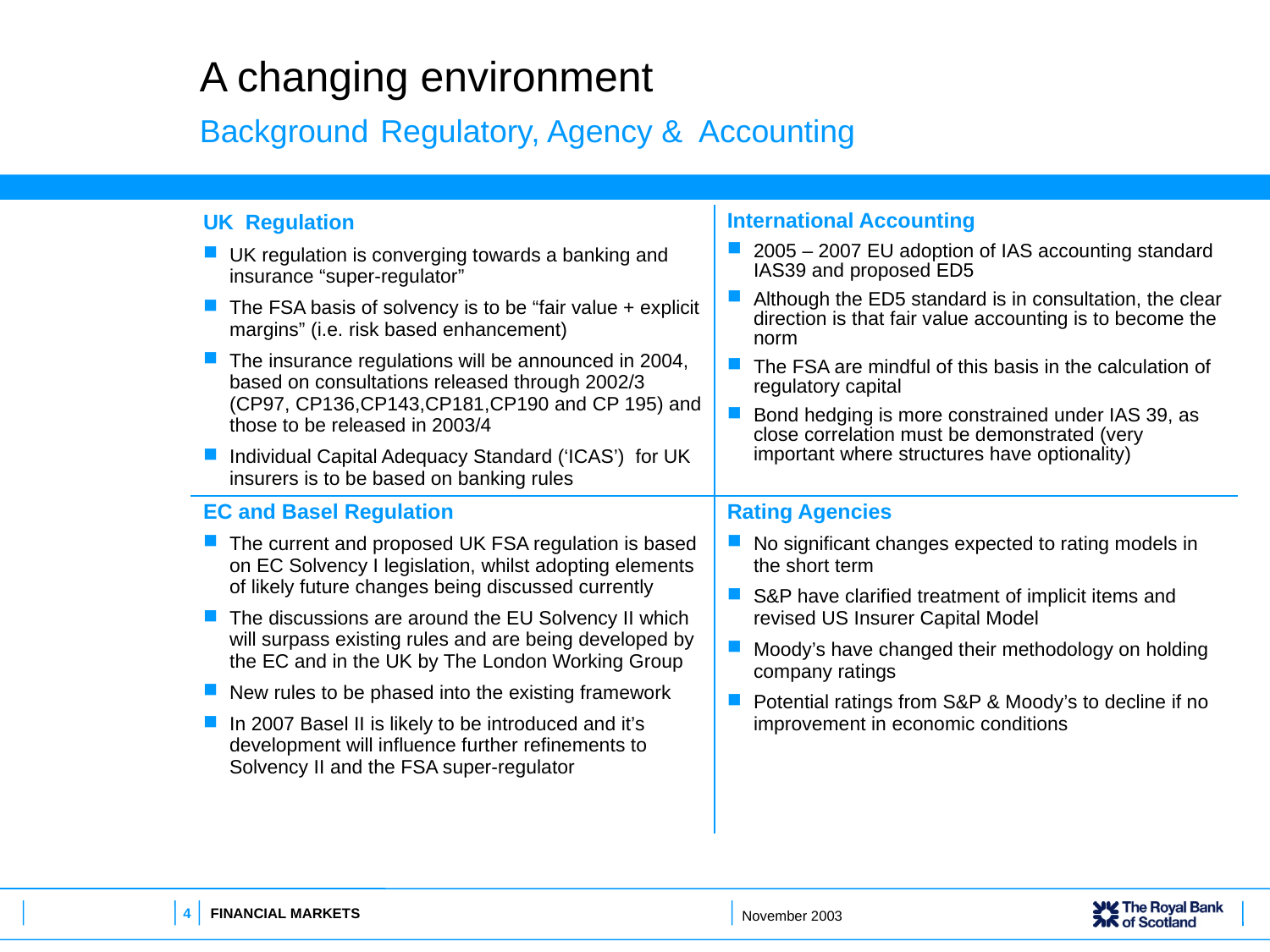

# A changing environment Background Regulatory, Agency &  Accounting
| UK Regulation UK regulation is converging towards a banking and insurance “super-regulator” The FSA basis of solvency is to be “fair value + explicit margins” (i.e. risk based enhancement) The insurance regulations will be announced in 2004, based on consultations released through 2002/3 (CP97, CP136,CP143,CP181,CP190 and CP 195) and those to be released in 2003/4 Individual Capital Adequacy Standard (‘ICAS’) for UK insurers is to be based on banking rules | International Accounting 2005 – 2007 EU adoption of IAS accounting standard IAS39 and proposed ED5 Although the ED5 standard is in consultation, the clear direction is that fair value accounting is to become the norm The FSA are mindful of this basis in the calculation of regulatory capital Bond hedging is more constrained under IAS 39, as close correlation must be demonstrated (very important where structures have optionality) |
| --- | --- |
| EC and Basel Regulation The current and proposed UK FSA regulation is based on EC Solvency I legislation, whilst adopting elements of likely future changes being discussed currently The discussions are around the EU Solvency II which will surpass existing rules and are being developed by the EC and in the UK by The London Working Group New rules to be phased into the existing framework In 2007 Basel II is likely to be introduced and it’s development will influence further refinements to Solvency II and the FSA super-regulator | Rating Agencies No significant changes expected to rating models in the short term S&P have clarified treatment of implicit items and revised US Insurer Capital Model Moody’s have changed their methodology on holding company ratings Potential ratings from S&P & Moody’s to decline if no improvement in economic conditions |
4
FINANCIAL MARKETS
November 2003